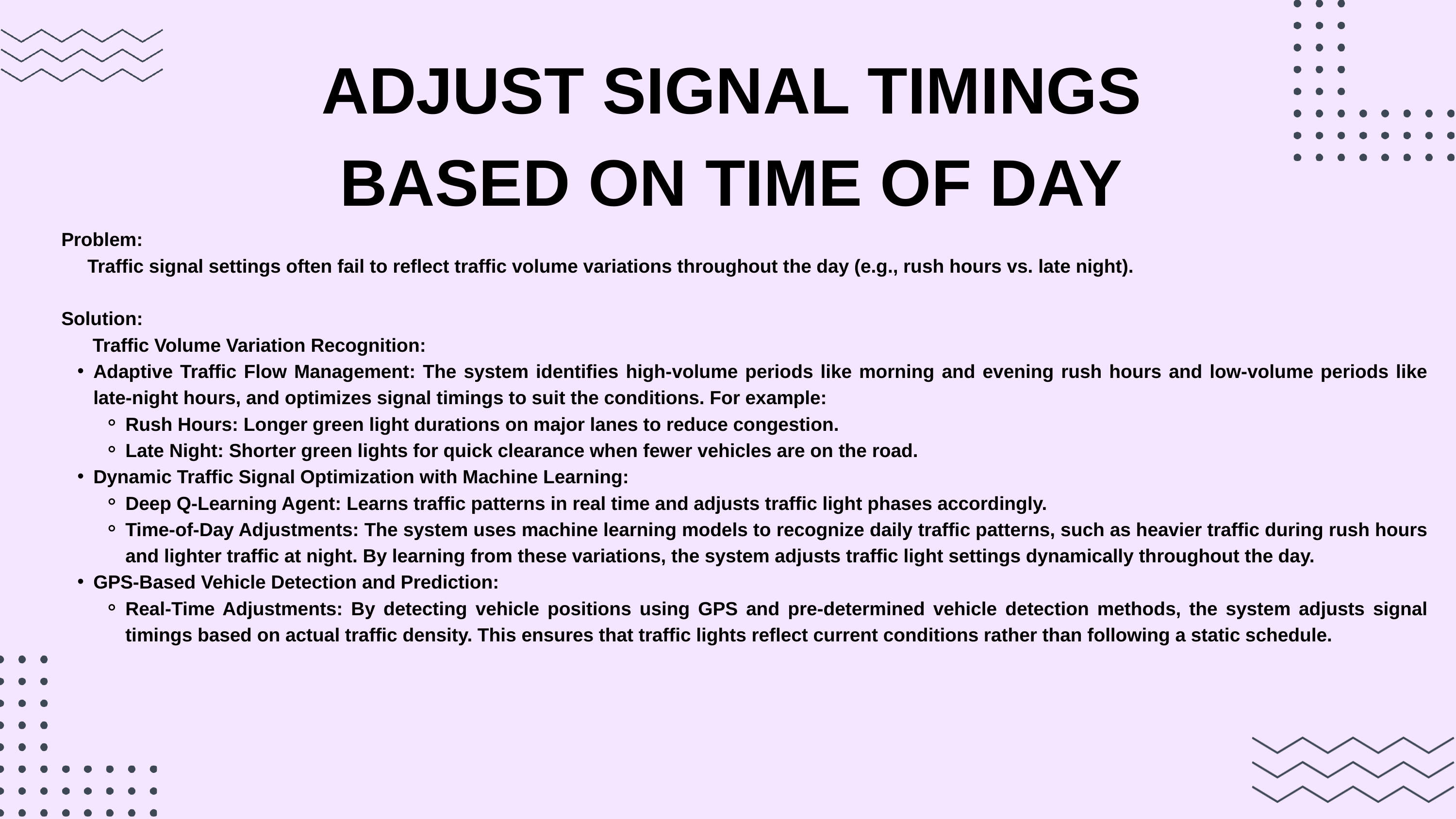

ADJUST SIGNAL TIMINGS BASED ON TIME OF DAY
Problem:
     Traffic signal settings often fail to reflect traffic volume variations throughout the day (e.g., rush hours vs. late night).

Solution:
      Traffic Volume Variation Recognition:
Adaptive Traffic Flow Management: The system identifies high-volume periods like morning and evening rush hours and low-volume periods like late-night hours, and optimizes signal timings to suit the conditions. For example:
Rush Hours: Longer green light durations on major lanes to reduce congestion.
Late Night: Shorter green lights for quick clearance when fewer vehicles are on the road.
Dynamic Traffic Signal Optimization with Machine Learning:
Deep Q-Learning Agent: Learns traffic patterns in real time and adjusts traffic light phases accordingly.
Time-of-Day Adjustments: The system uses machine learning models to recognize daily traffic patterns, such as heavier traffic during rush hours and lighter traffic at night. By learning from these variations, the system adjusts traffic light settings dynamically throughout the day.
GPS-Based Vehicle Detection and Prediction:
Real-Time Adjustments: By detecting vehicle positions using GPS and pre-determined vehicle detection methods, the system adjusts signal timings based on actual traffic density. This ensures that traffic lights reflect current conditions rather than following a static schedule.